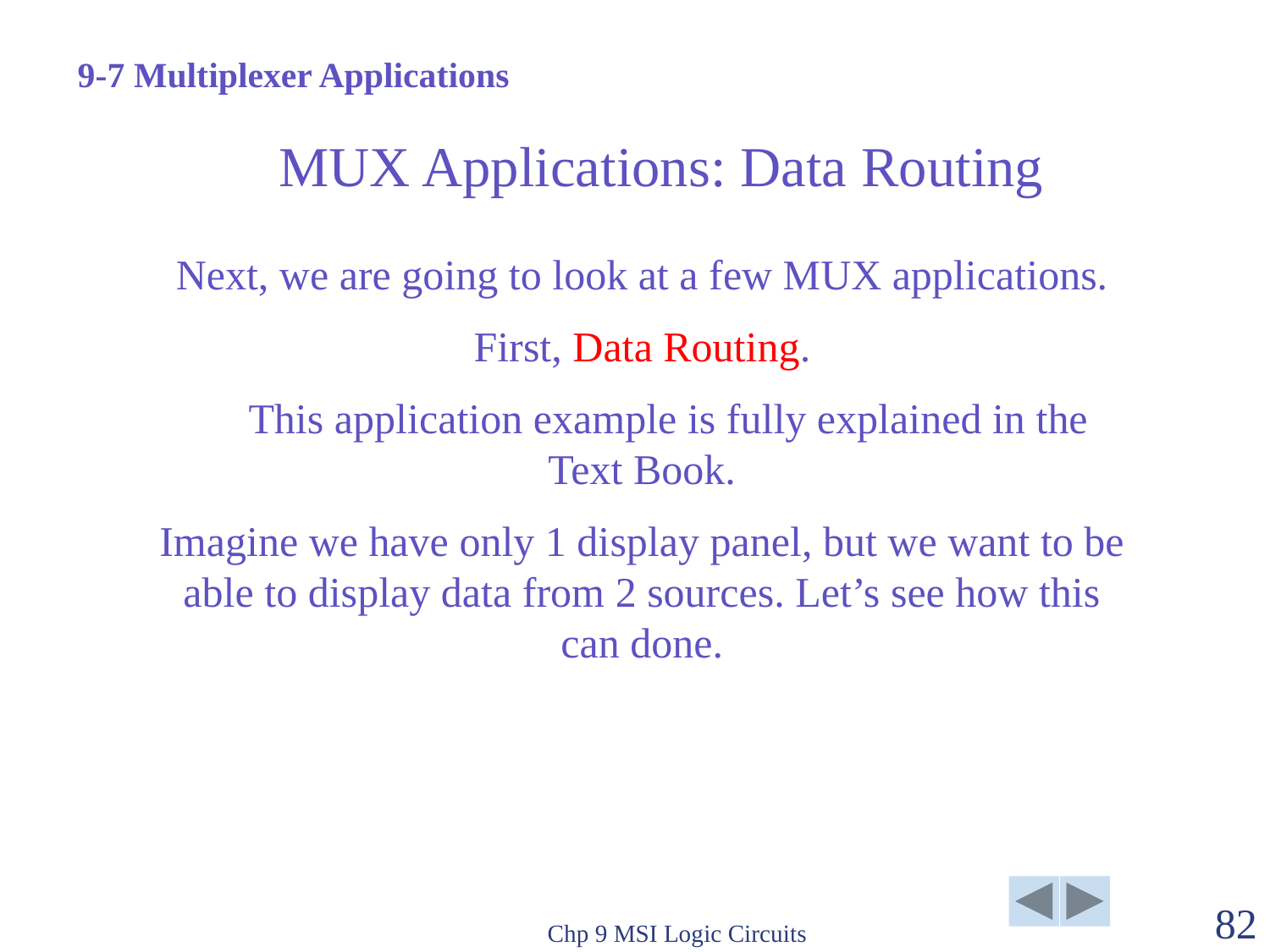

9-7 Multiplexer Applications
# MUX Applications: Data Routing
Next, we are going to look at a few MUX applications.
First, Data Routing.
     This application example is fully explained in the Text Book.
Imagine we have only 1 display panel, but we want to be able to display data from 2 sources. Let’s see how this can done.
Chp 9 MSI Logic Circuits
82